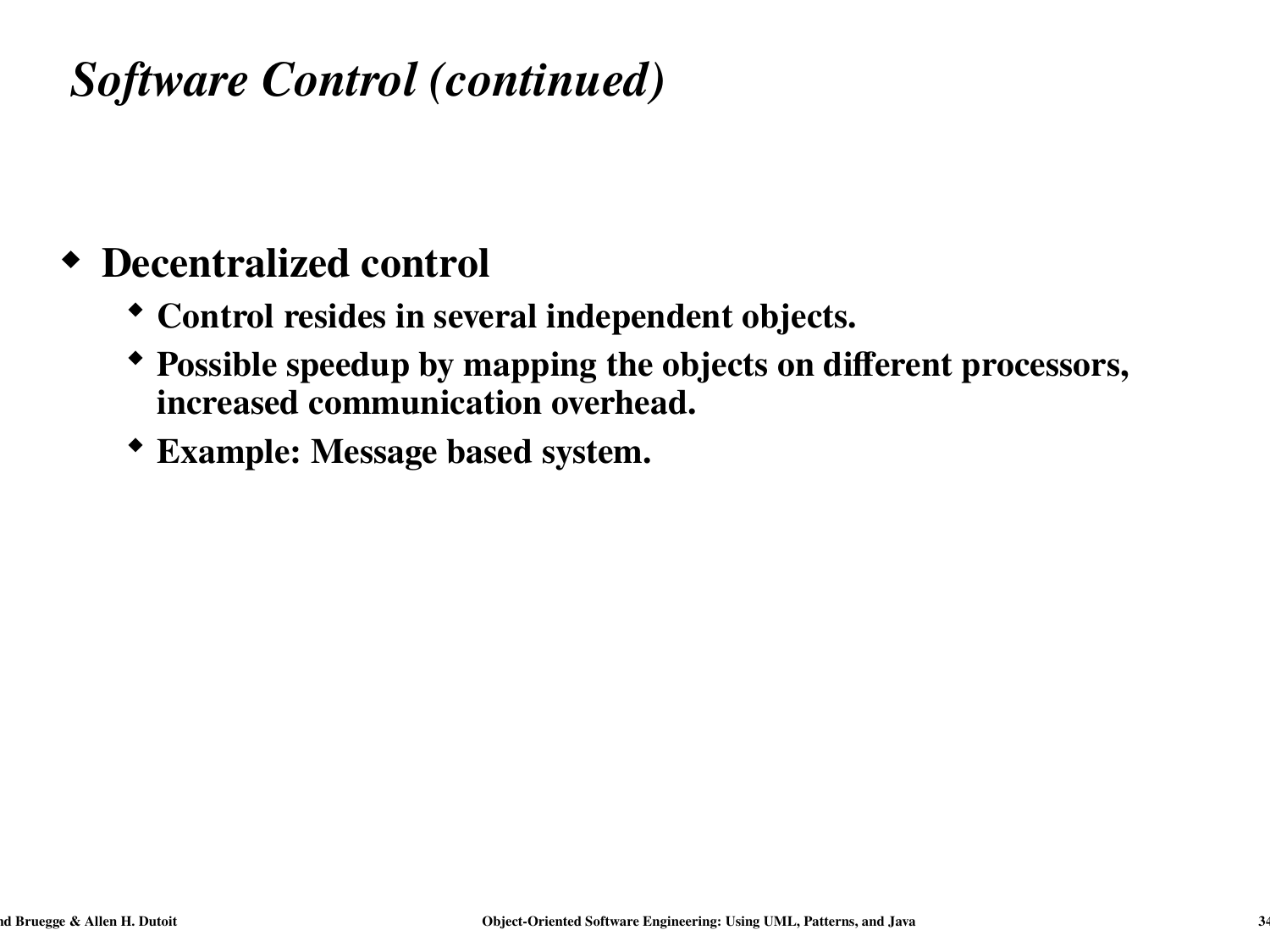

# Software Control (continued)

Decentralized control
Control resides in several independent objects.
Possible speedup by mapping the objects on different processors, increased communication overhead.
Example: Message based system.